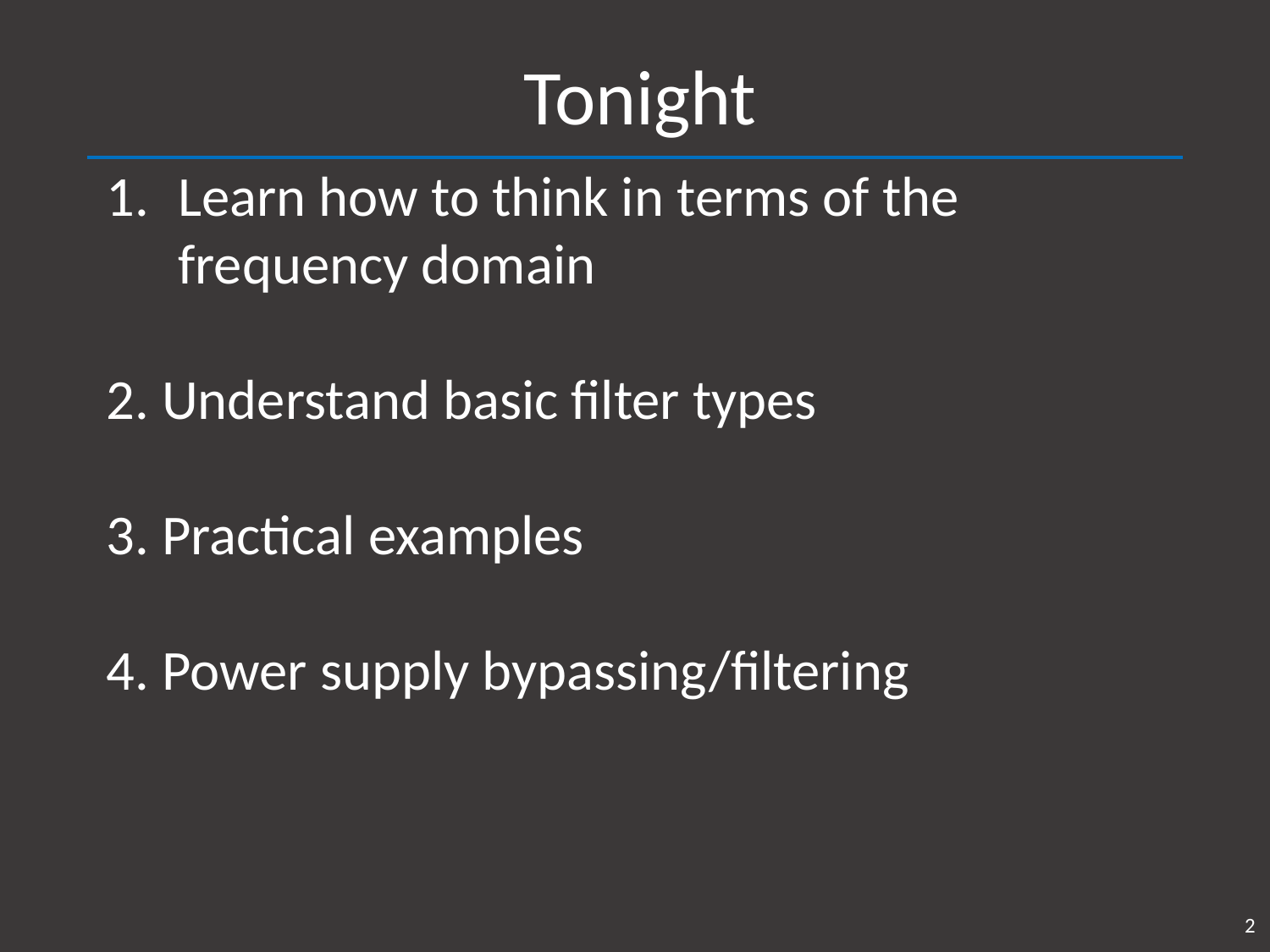

# Tonight
Learn how to think in terms of the frequency domain

2. Understand basic filter types

3. Practical examples

4. Power supply bypassing/filtering

2